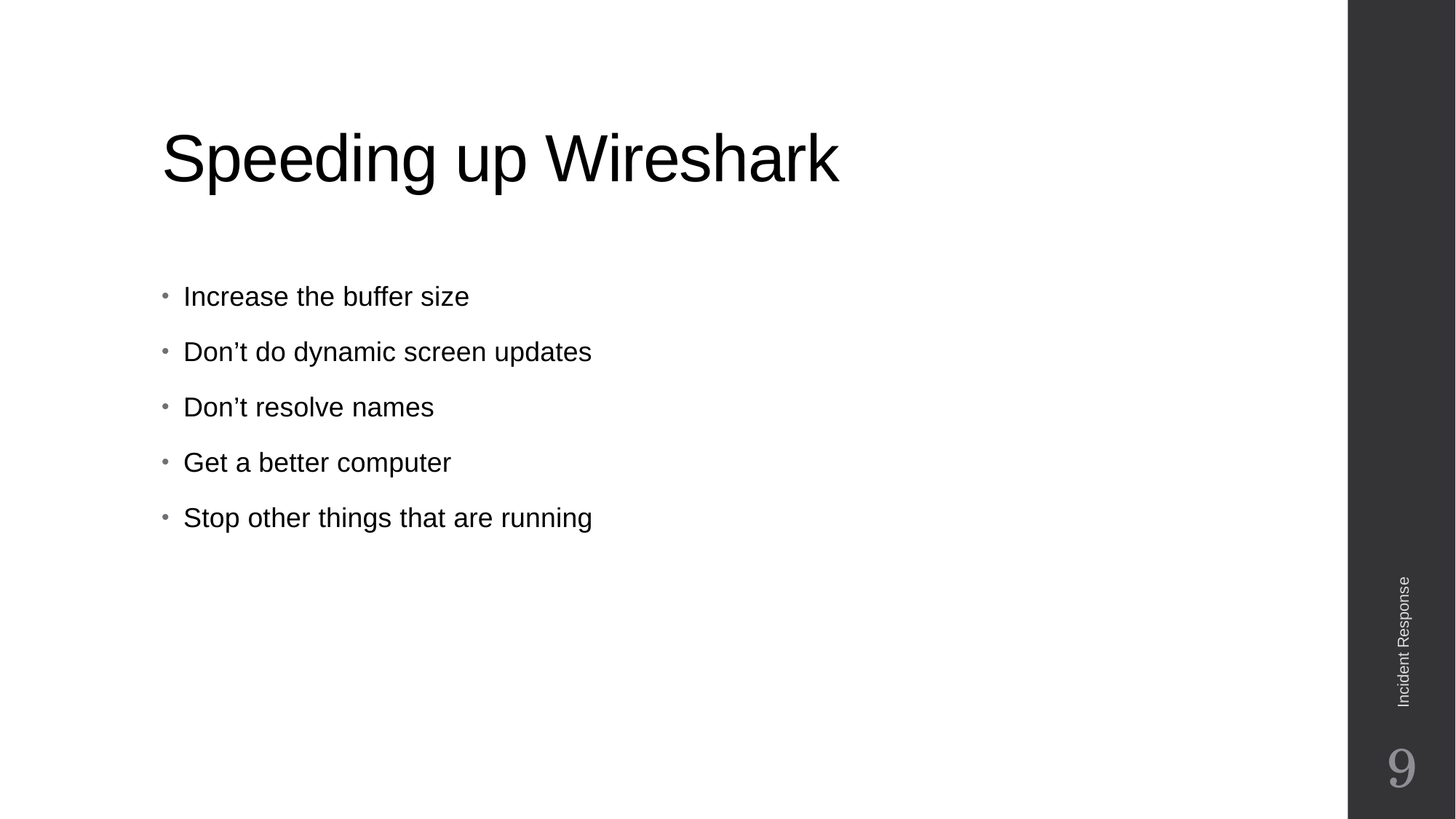

# Speeding up Wireshark

Increase the buffer size
Don’t do dynamic screen updates
Don’t resolve names
Get a better computer
Stop other things that are running

Incident Response
9